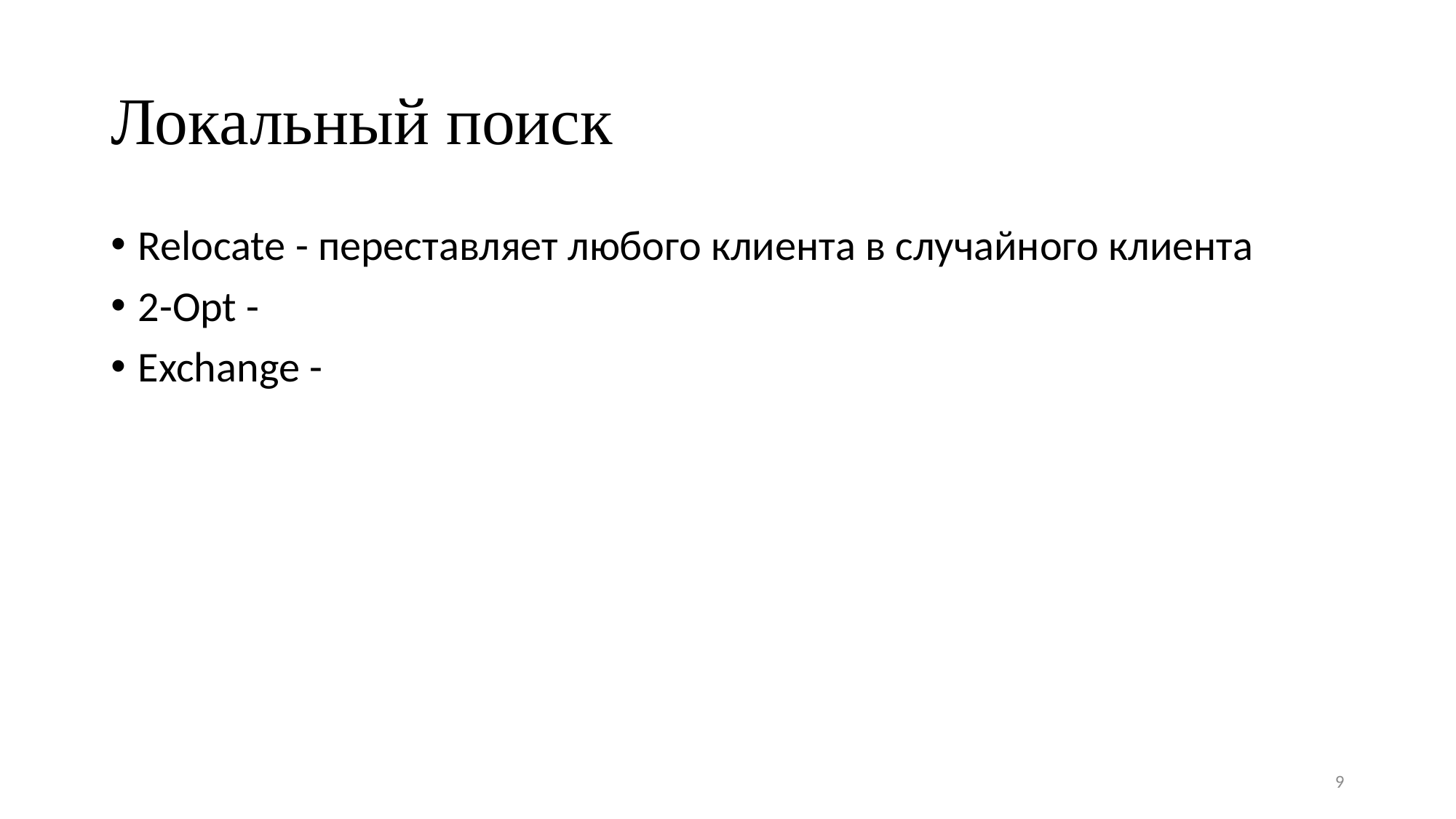

# Локальный поиск
Relocate - переставляет любого клиента в случайного клиента
2-Opt -
Exchange -
9